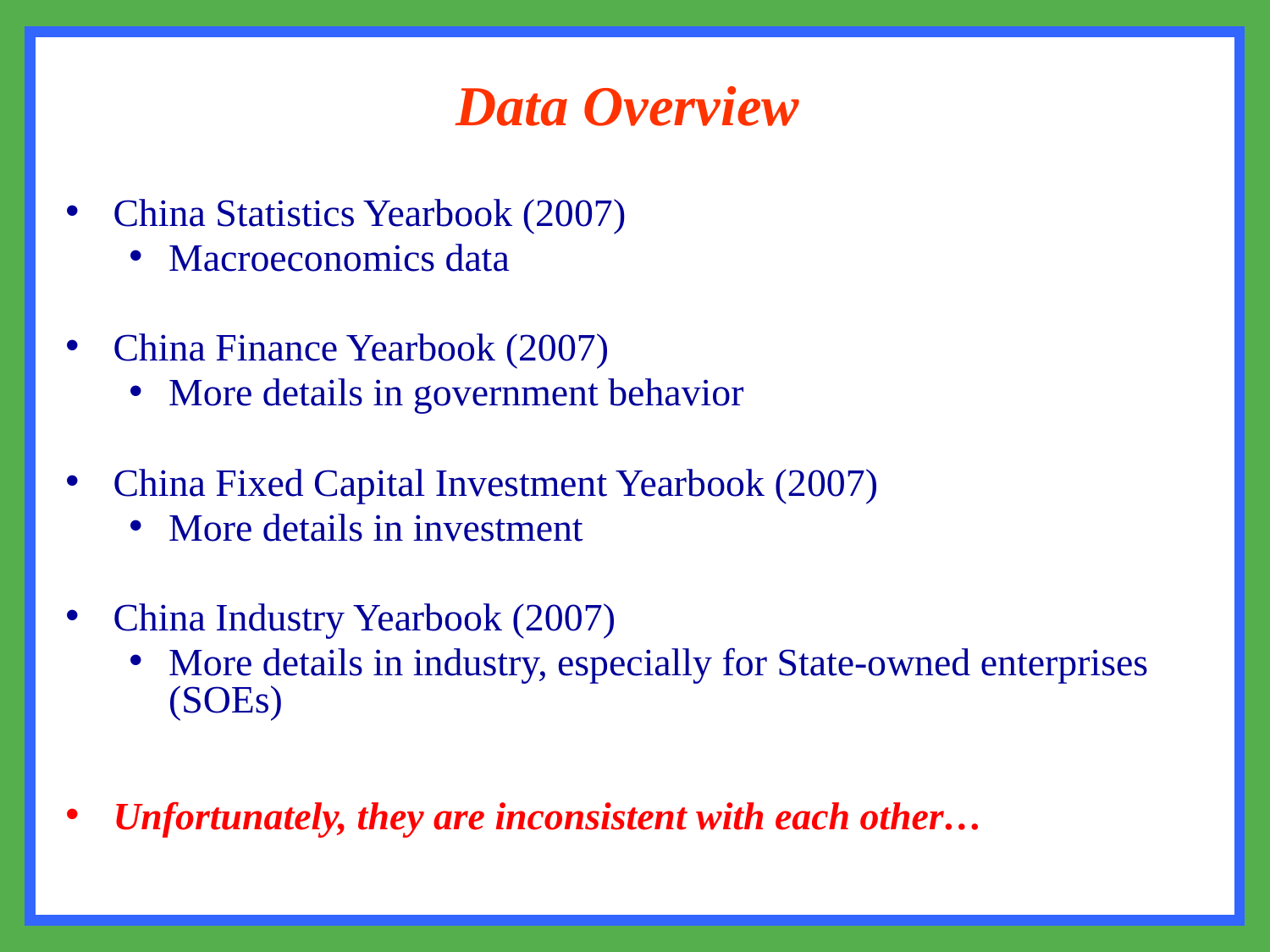

Data Overview
China Statistics Yearbook (2007)
Macroeconomics data

China Finance Yearbook (2007)
More details in government behavior

China Fixed Capital Investment Yearbook (2007)
More details in investment

China Industry Yearbook (2007)
More details in industry, especially for State-owned enterprises (SOEs)

Unfortunately, they are inconsistent with each other…